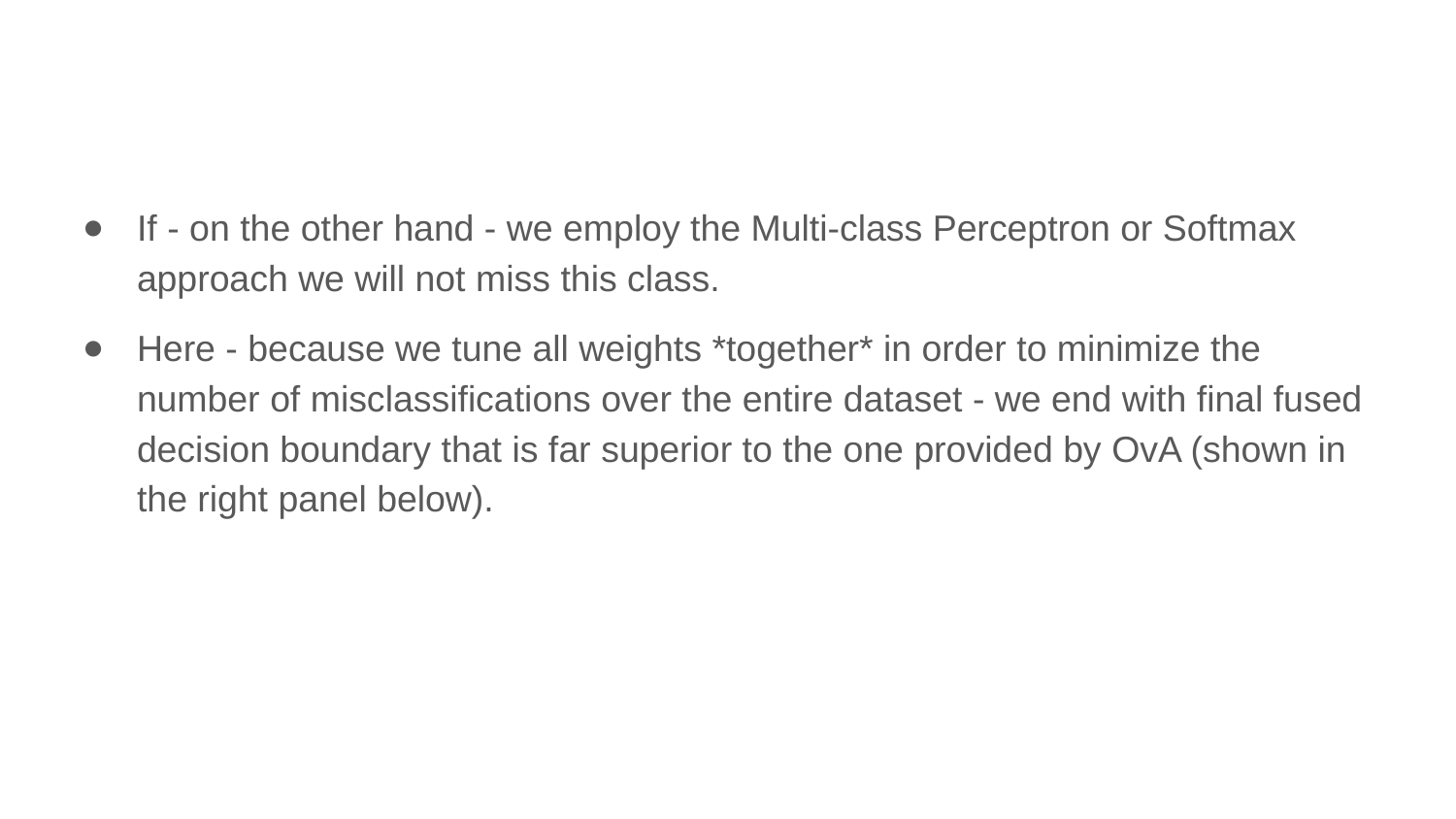

If - on the other hand - we employ the Multi-class Perceptron or Softmax approach we will not miss this class.
Here - because we tune all weights *together* in order to minimize the number of misclassifications over the entire dataset - we end with final fused decision boundary that is far superior to the one provided by OvA (shown in the right panel below).